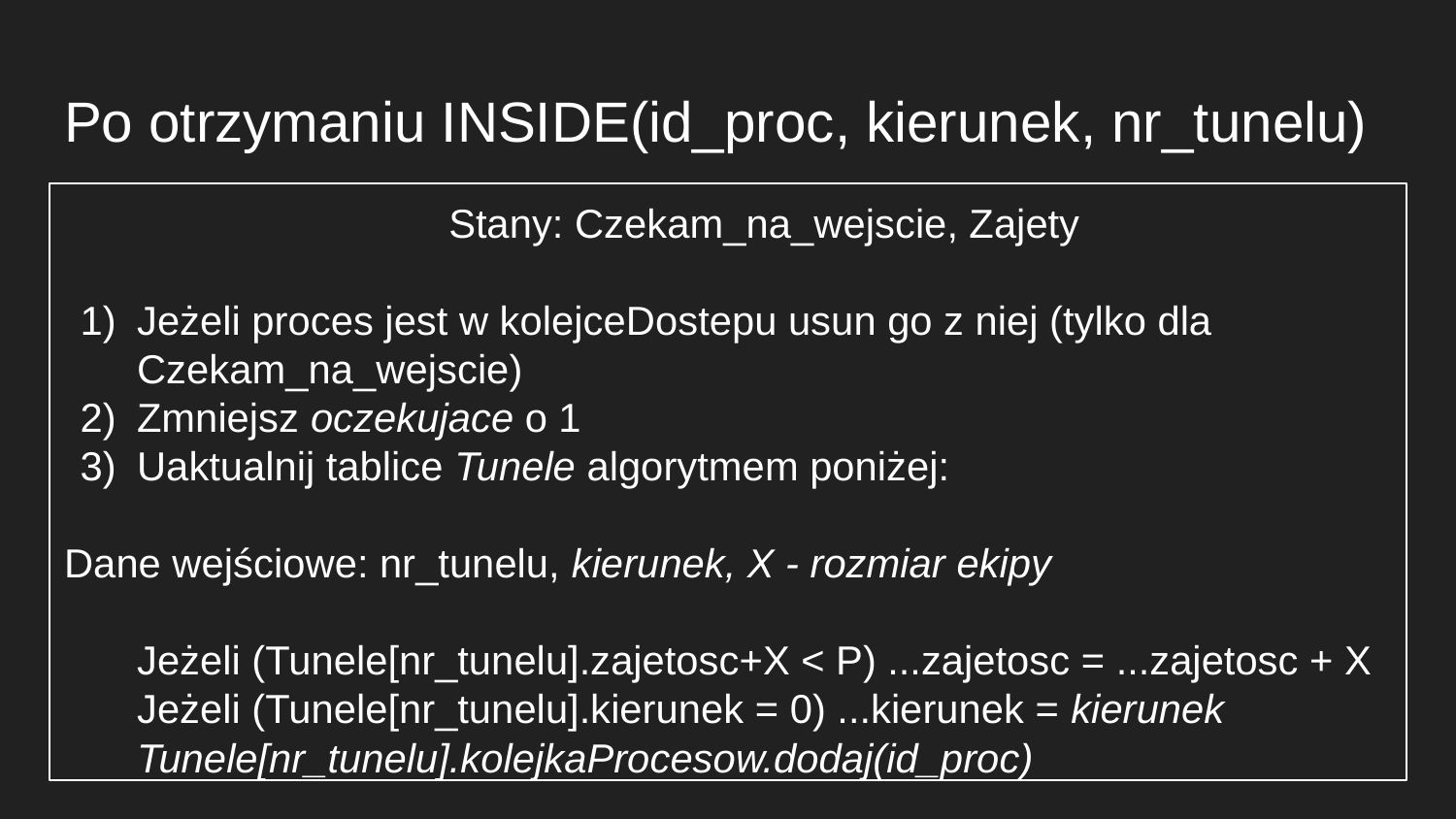

# Po otrzymaniu INSIDE(id_proc, kierunek, nr_tunelu)
Stany: Czekam_na_wejscie, Zajety

Jeżeli proces jest w kolejceDostepu usun go z niej (tylko dla Czekam_na_wejscie)
Zmniejsz oczekujace o 1
Uaktualnij tablice Tunele algorytmem poniżej:

Dane wejściowe: nr_tunelu, kierunek, X - rozmiar ekipy

Jeżeli (Tunele[nr_tunelu].zajetosc+X < P) ...zajetosc = ...zajetosc + X
Jeżeli (Tunele[nr_tunelu].kierunek = 0) ...kierunek = kierunek
Tunele[nr_tunelu].kolejkaProcesow.dodaj(id_proc)